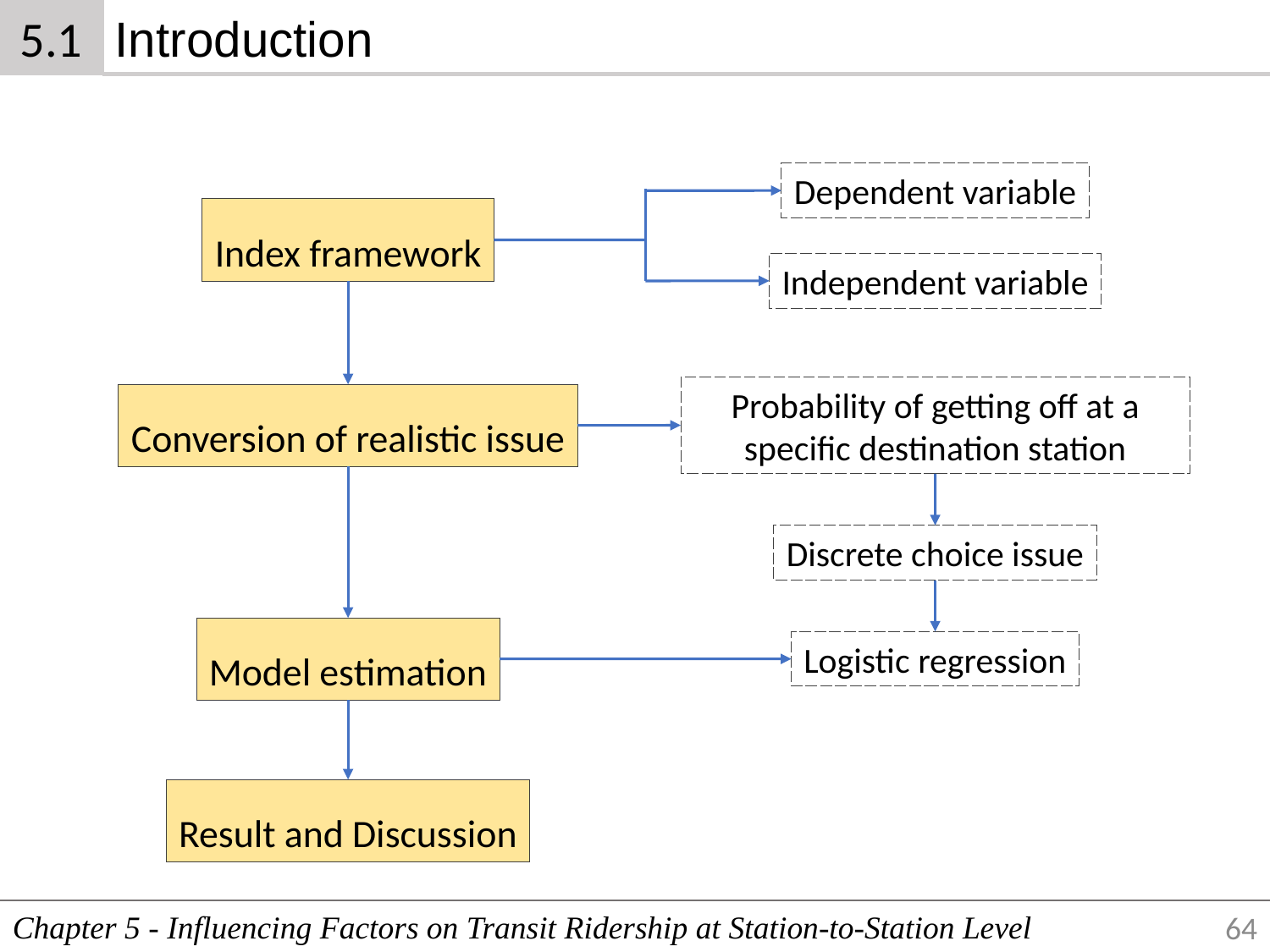

5.1
Introduction
Dependent variable
Index framework
Independent variable
Probability of getting off at a specific destination station
Conversion of realistic issue
Discrete choice issue
Model estimation
Logistic regression
Result and Discussion
Chapter 5 - Influencing Factors on Transit Ridership at Station-to-Station Level
64